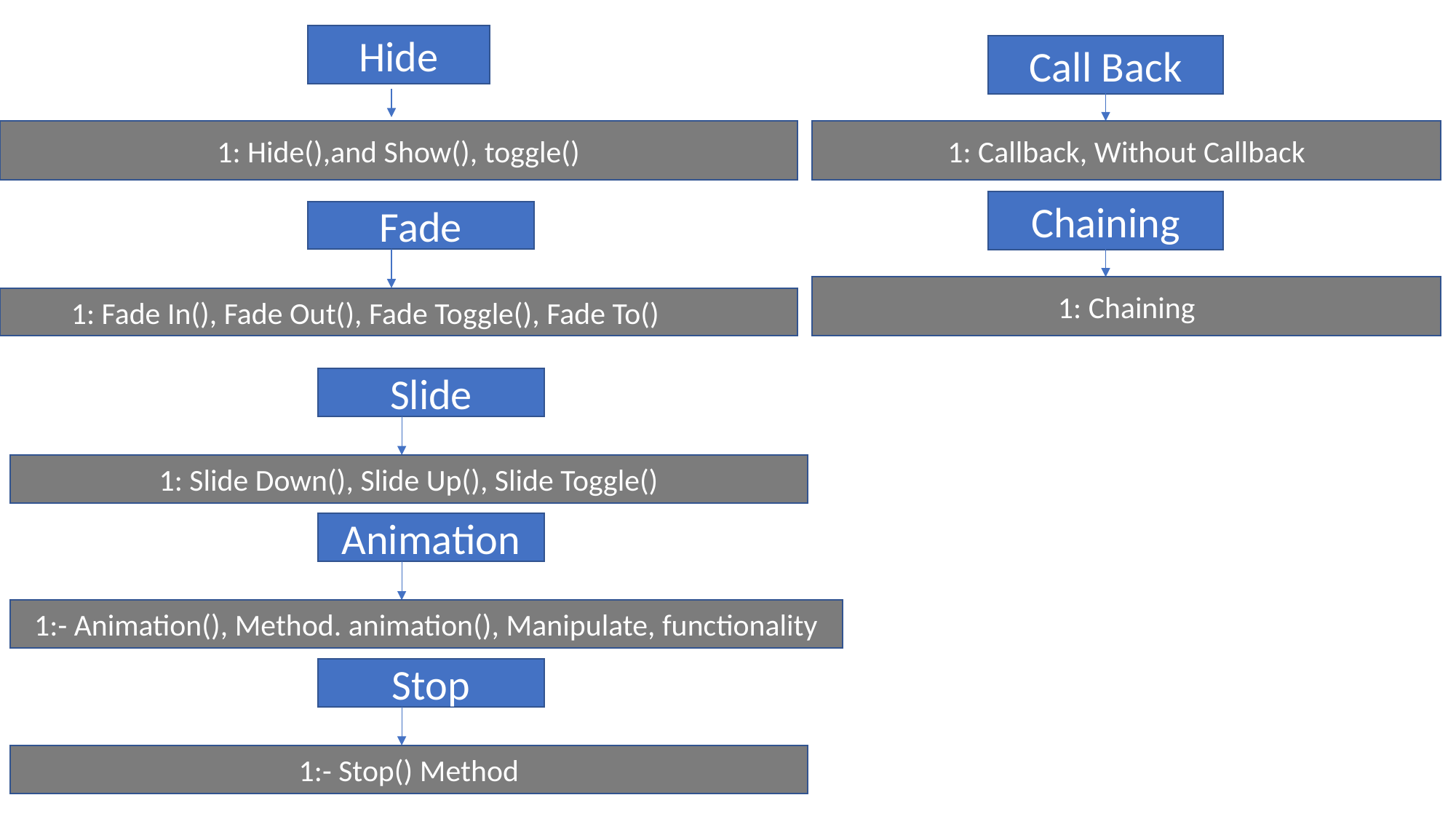

Hide
Call Back
1: Hide(),and Show(), toggle()
1: Callback, Without Callback
Chaining
Fade
1: Chaining
1: Fade In(), Fade Out(), Fade Toggle(), Fade To()
Slide
1: Slide Down(), Slide Up(), Slide Toggle()
Animation
1:- Animation(), Method. animation(), Manipulate, functionality
Stop
1:- Stop() Method